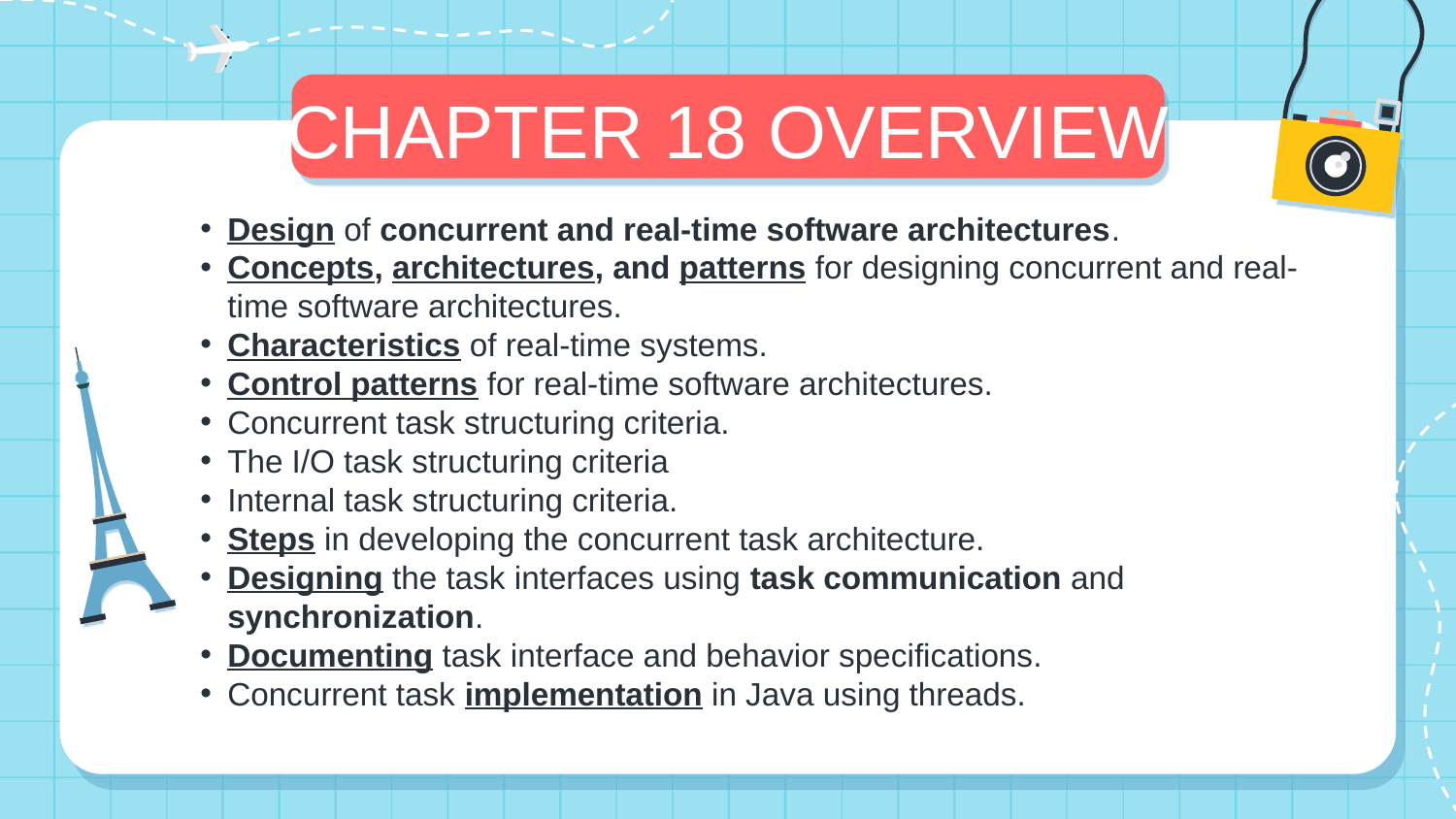

# CHAPTER 18 OVERVIEW
Design of concurrent and real-time software architectures.
Concepts, architectures, and patterns for designing concurrent and real-time software architectures.
Characteristics of real-time systems.
Control patterns for real-time software architectures.
Concurrent task structuring criteria.
The I/O task structuring criteria
Internal task structuring criteria.
Steps in developing the concurrent task architecture.
Designing the task interfaces using task communication and synchronization.
Documenting task interface and behavior specifications.
Concurrent task implementation in Java using threads.